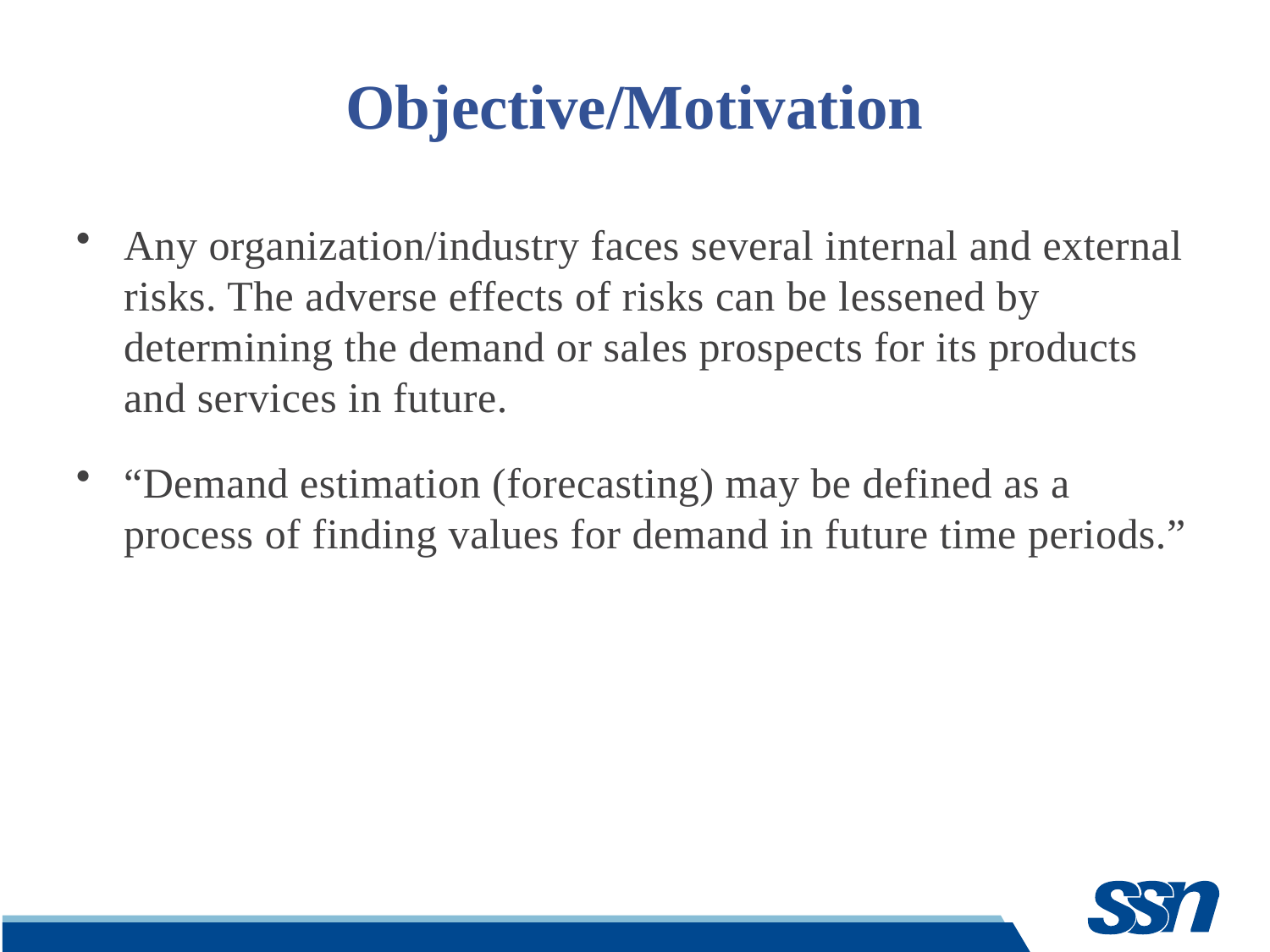

# Objective/Motivation
Any organization/industry faces several internal and external risks. The adverse effects of risks can be lessened by determining the demand or sales prospects for its products and services in future.
“Demand estimation (forecasting) may be defined as a process of finding values for demand in future time periods.”